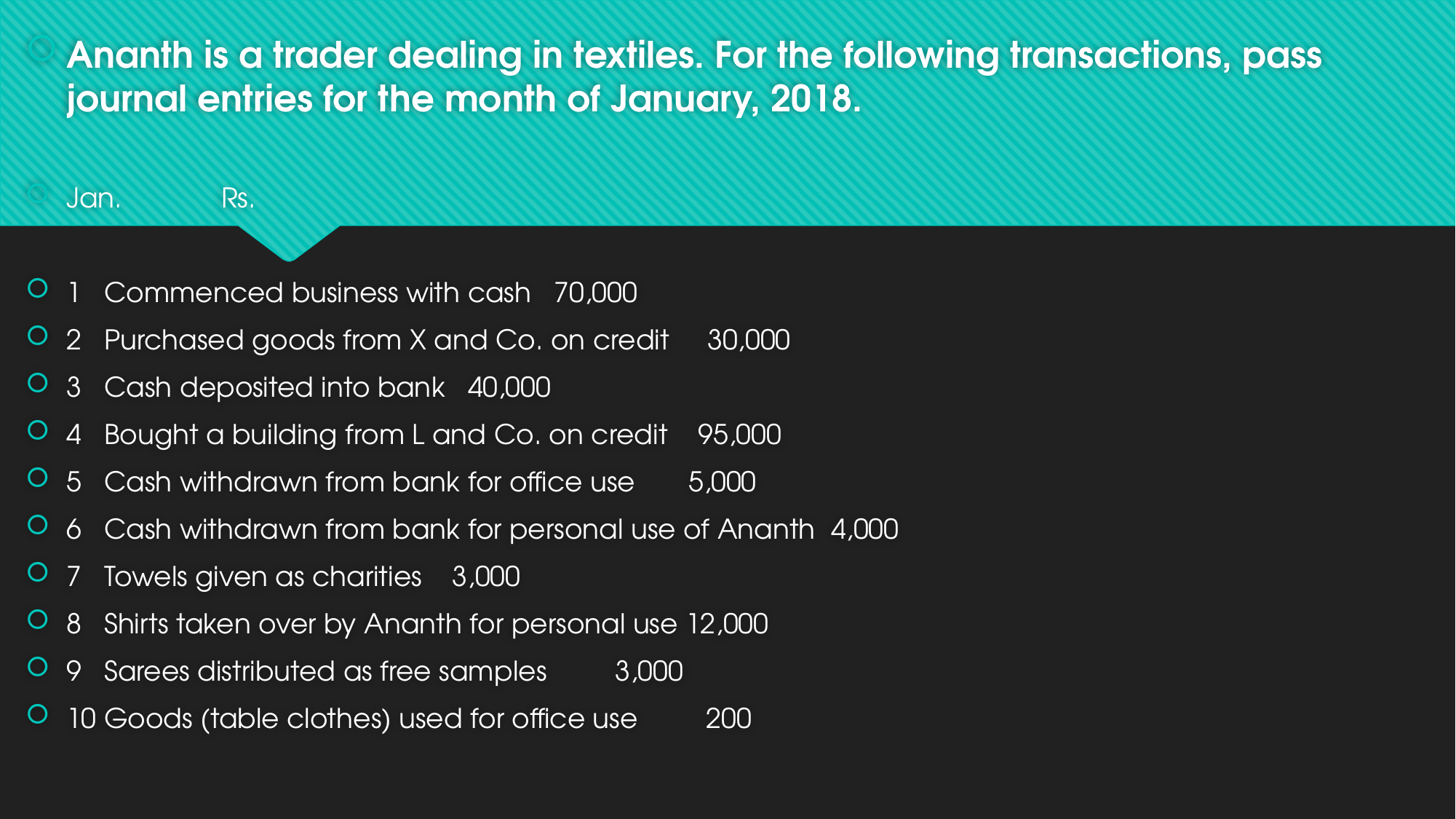

Ananth is a trader dealing in textiles. For the following transactions, pass journal entries for the month of January, 2018.

Jan.             Rs.

1   Commenced business with cash   70,000
2   Purchased goods from X and Co. on credit     30,000
3   Cash deposited into bank   40,000
4   Bought a building from L and Co. on credit    95,000
5   Cash withdrawn from bank for office use       5,000
6   Cash withdrawn from bank for personal use of Ananth  4,000
7   Towels given as charities    3,000
8   Shirts taken over by Ananth for personal use 12,000
9   Sarees distributed as free samples         3,000
10 Goods (table clothes) used for office use         200